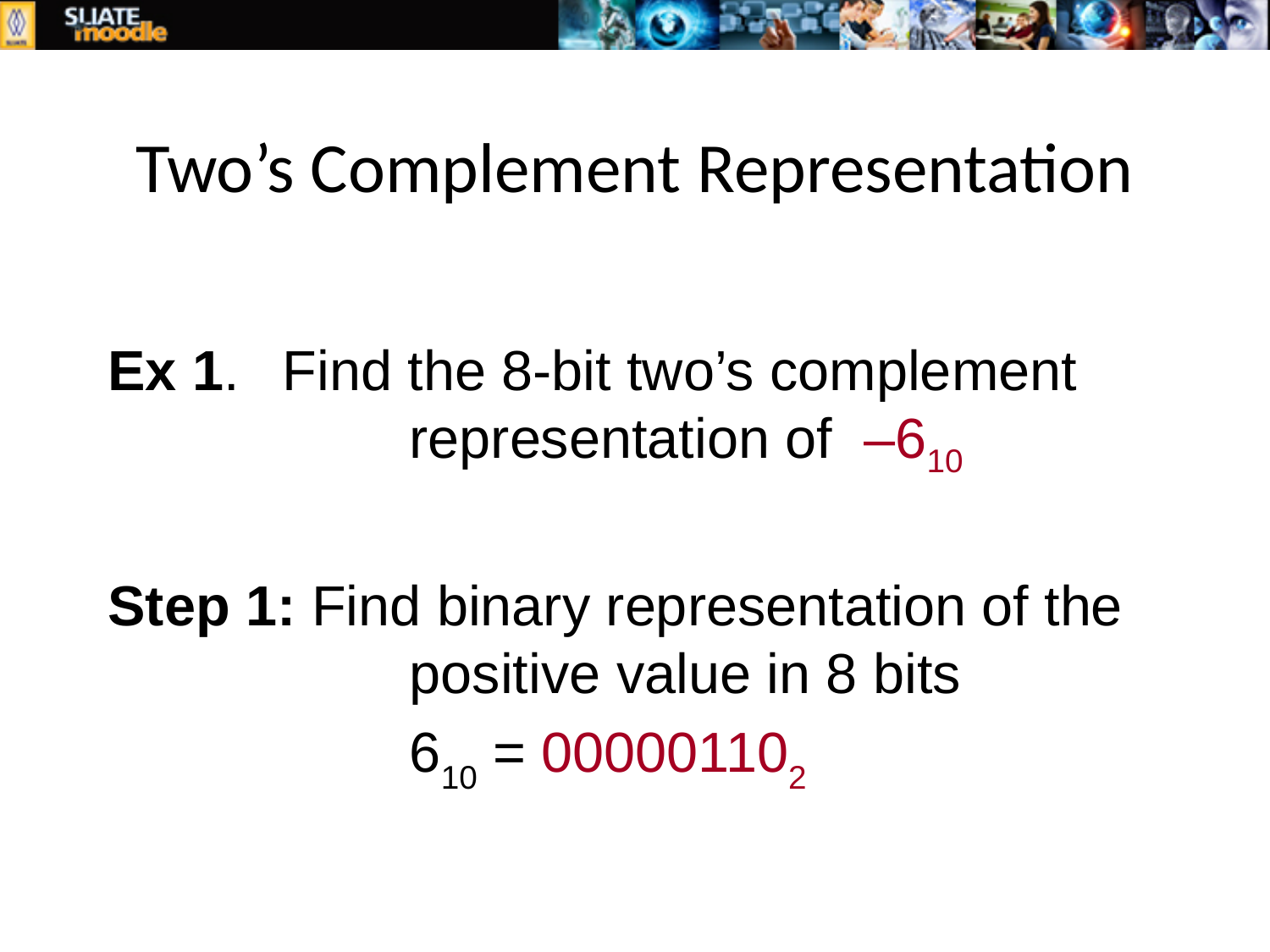

# Two’s Complement Representation
Ex 1.	Find the 8-bit two’s complement 		representation of  –610

Step 1: Find binary representation of the 		positive value in 8 bits
 			610 = 000001102